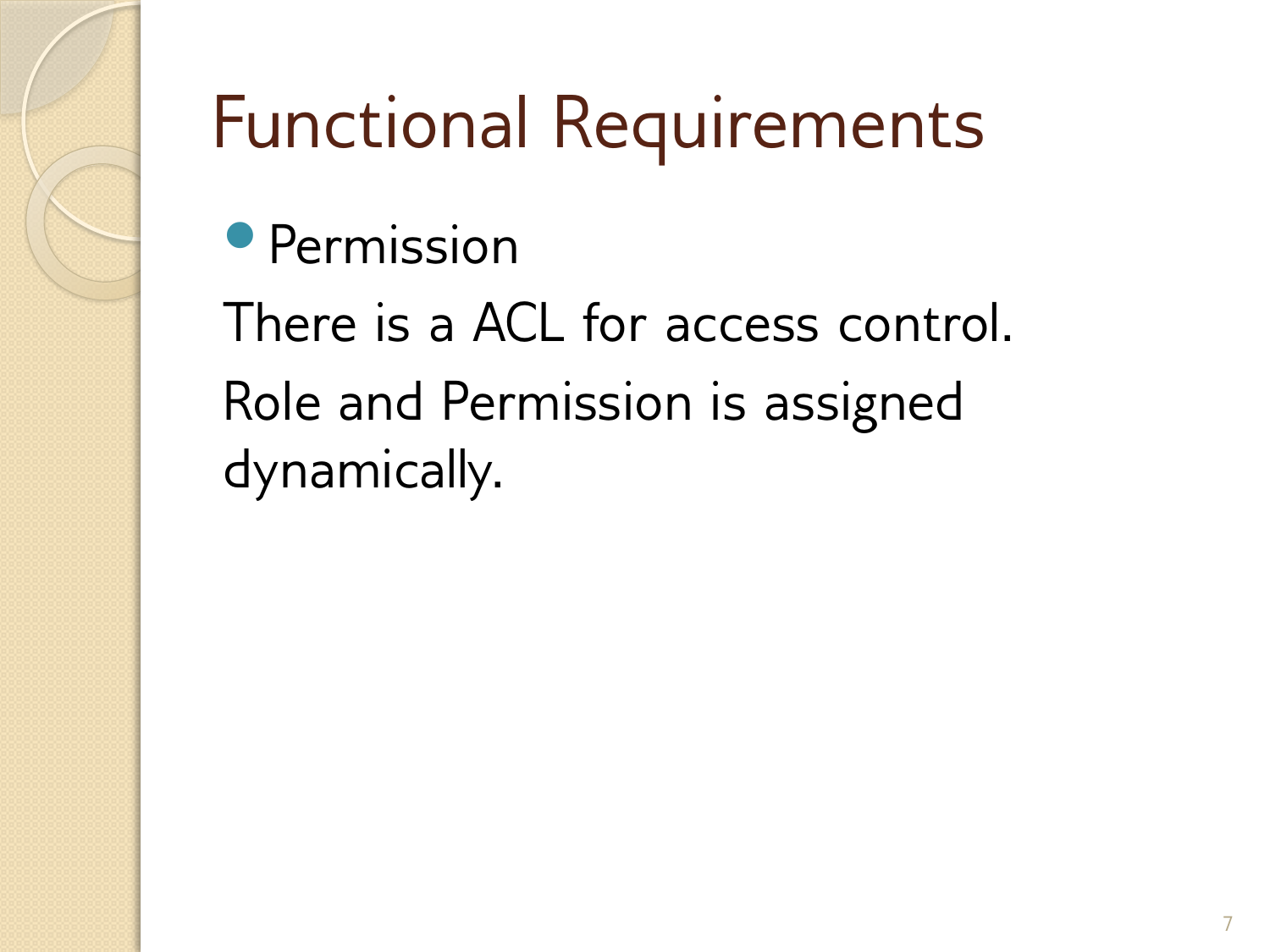

# Functional Requirements
Permission
There is a ACL for access control.
Role and Permission is assigned dynamically.
7